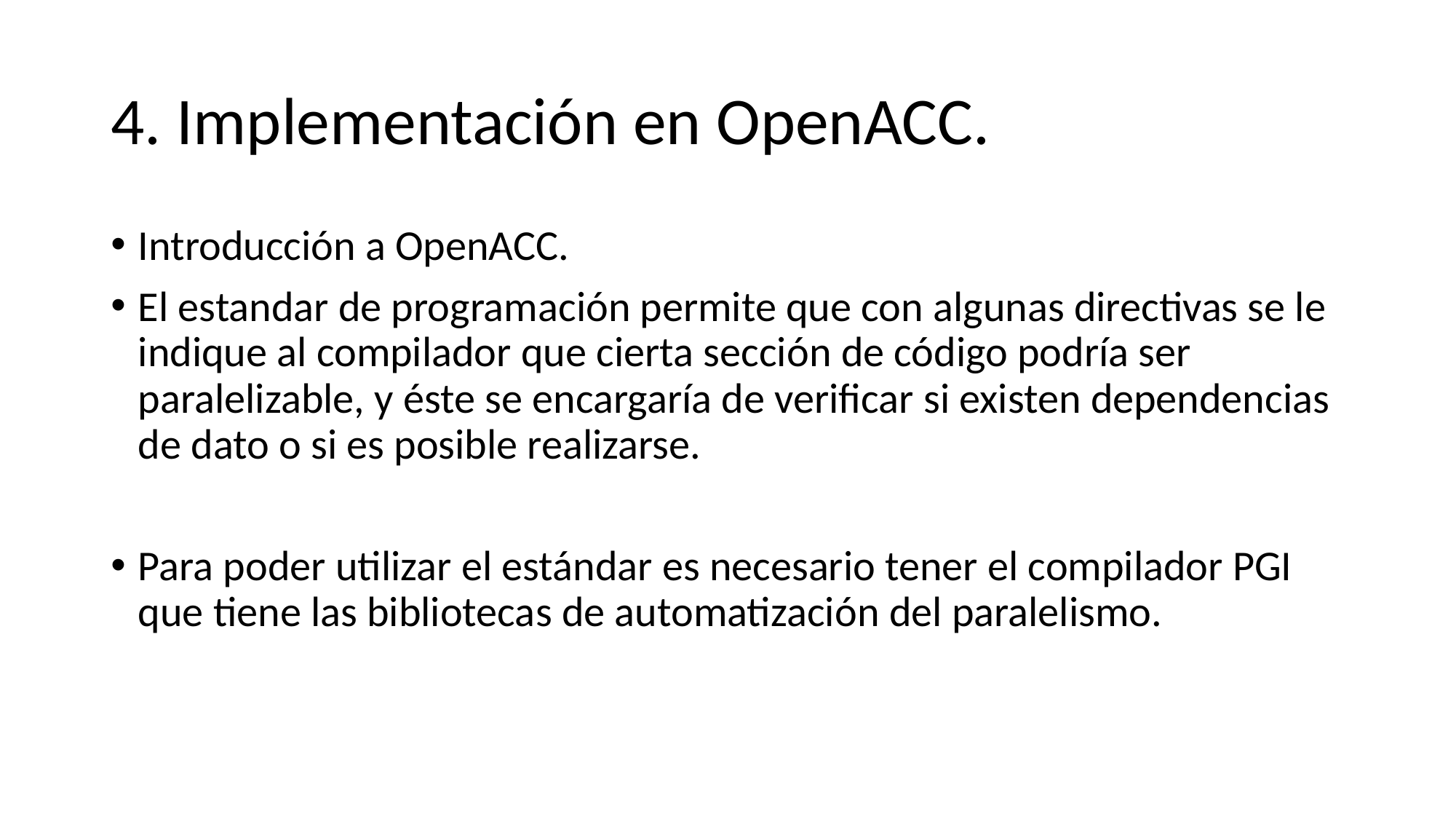

# 4. Implementación en OpenACC.
Introducción a OpenACC.
El estandar de programación permite que con algunas directivas se le indique al compilador que cierta sección de código podría ser paralelizable, y éste se encargaría de verificar si existen dependencias de dato o si es posible realizarse.

Para poder utilizar el estándar es necesario tener el compilador PGI que tiene las bibliotecas de automatización del paralelismo.